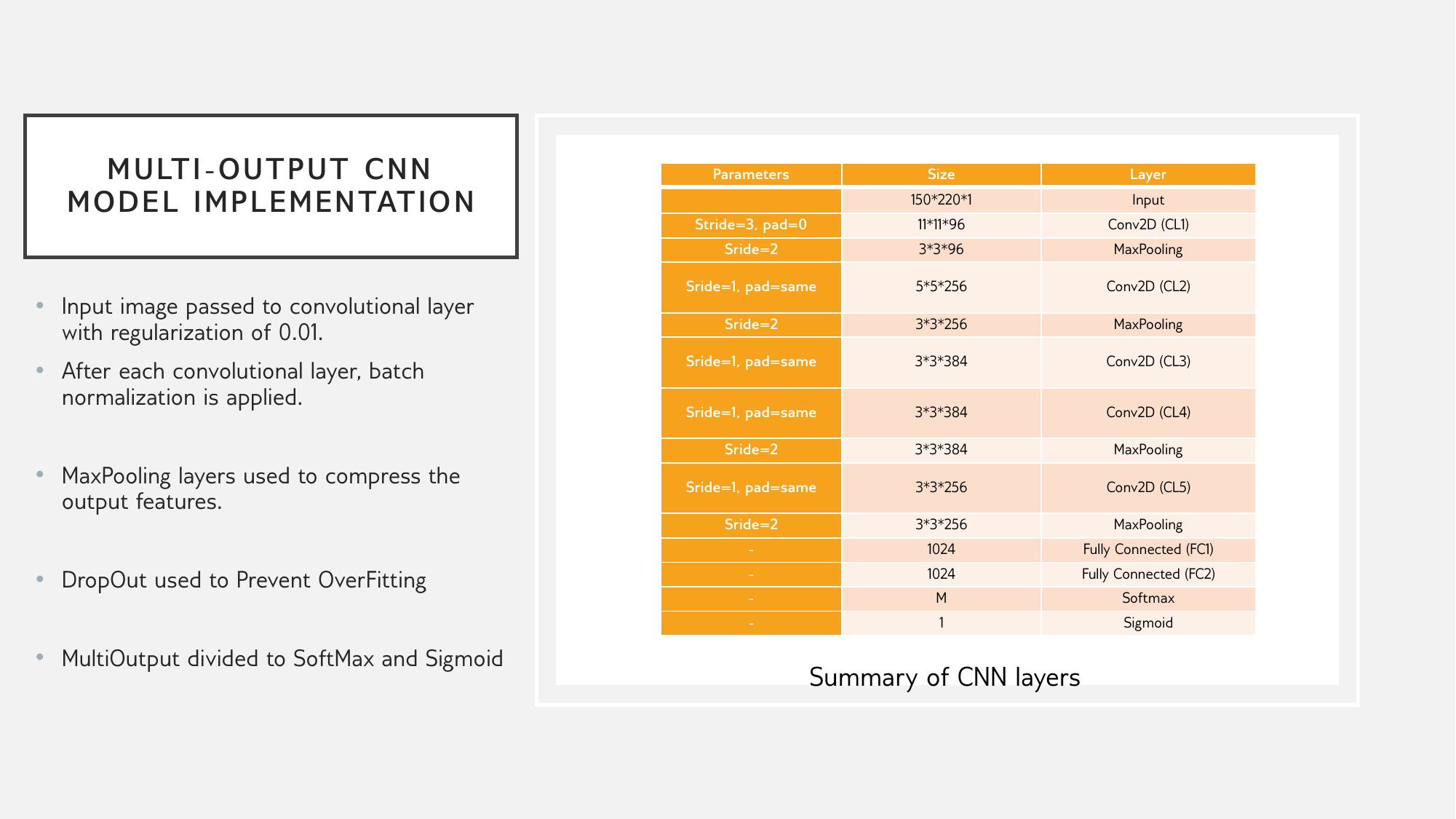

# Multi-Output CNN Model Implementation

| Parameters | Size | Layer |
| --- | --- | --- |
|  | 150\*220\*1 | Input |
| Stride=3, pad=0 | 11\*11\*96 | Conv2D (CL1) |
| Sride=2 | 3\*3\*96 | MaxPooling |
| Sride=1, pad=same | 5\*5\*256 | Conv2D (CL2) |
| Sride=2 | 3\*3\*256 | MaxPooling |
| Sride=1, pad=same | 3\*3\*384 | Conv2D (CL3) |
| Sride=1, pad=same | 3\*3\*384 | Conv2D (CL4) |
| Sride=2 | 3\*3\*384 | MaxPooling |
| Sride=1, pad=same | 3\*3\*256 | Conv2D (CL5) |
| Sride=2 | 3\*3\*256 | MaxPooling |
| - | 1024 | Fully Connected (FC1) |
| - | 1024 | Fully Connected (FC2) |
| - | M | Softmax |
| - | 1 | Sigmoid |
Input image passed to convolutional layer with regularization of 0.01.
After each convolutional layer, batch normalization is applied.

MaxPooling layers used to compress the output features.

DropOut used to Prevent OverFitting

MultiOutput divided to SoftMax and Sigmoid
Summary of CNN layers